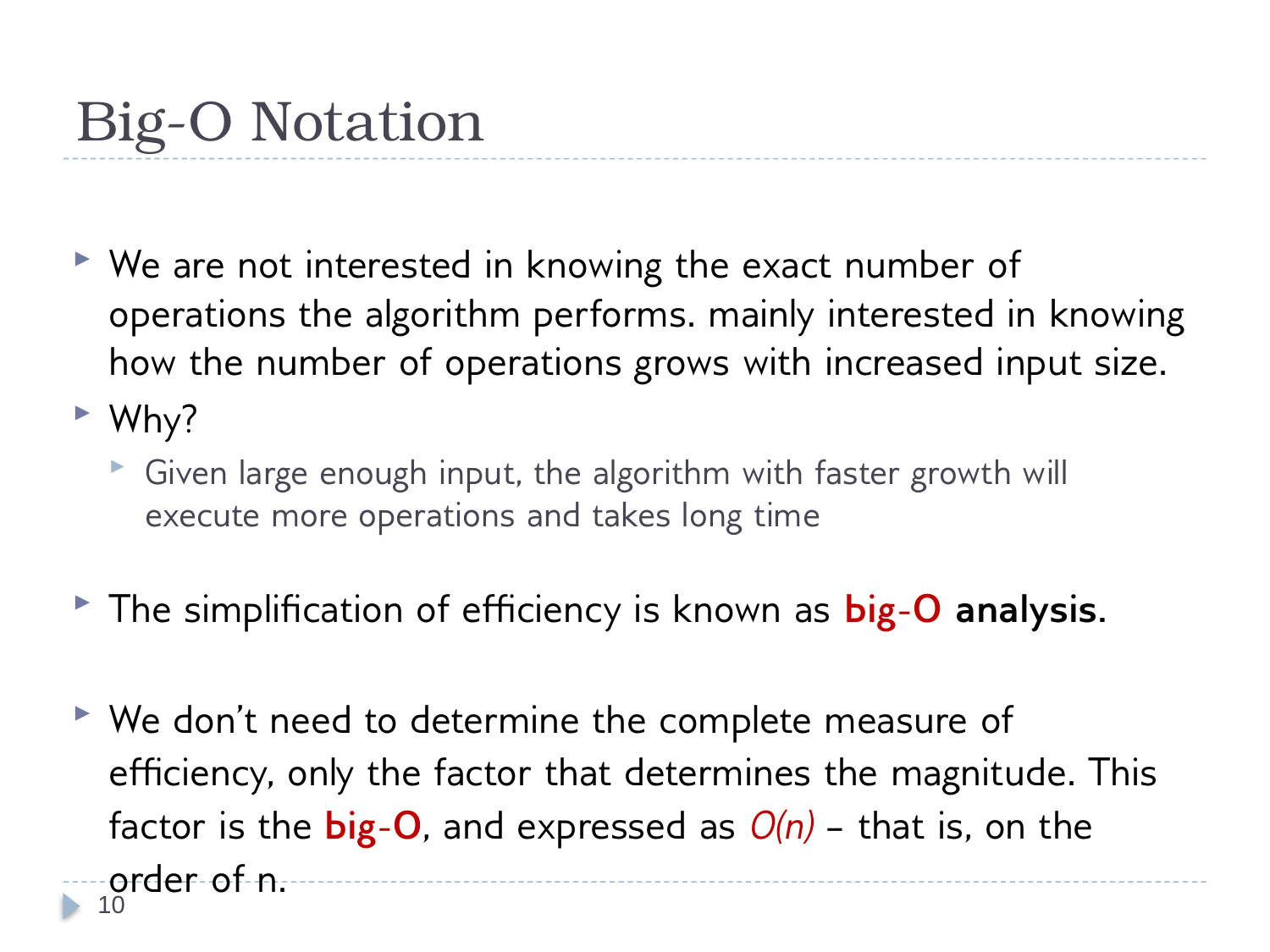

# Big-O Notation
We are not interested in knowing the exact number of operations the algorithm performs. mainly interested in knowing how the number of operations grows with increased input size.
Why?
Given large enough input, the algorithm with faster growth will execute more operations and takes long time

The simplification of efficiency is known as big-O analysis.

We don’t need to determine the complete measure of efficiency, only the factor that determines the magnitude. This factor is the big-O, and expressed as O(n) – that is, on the order of n.
10